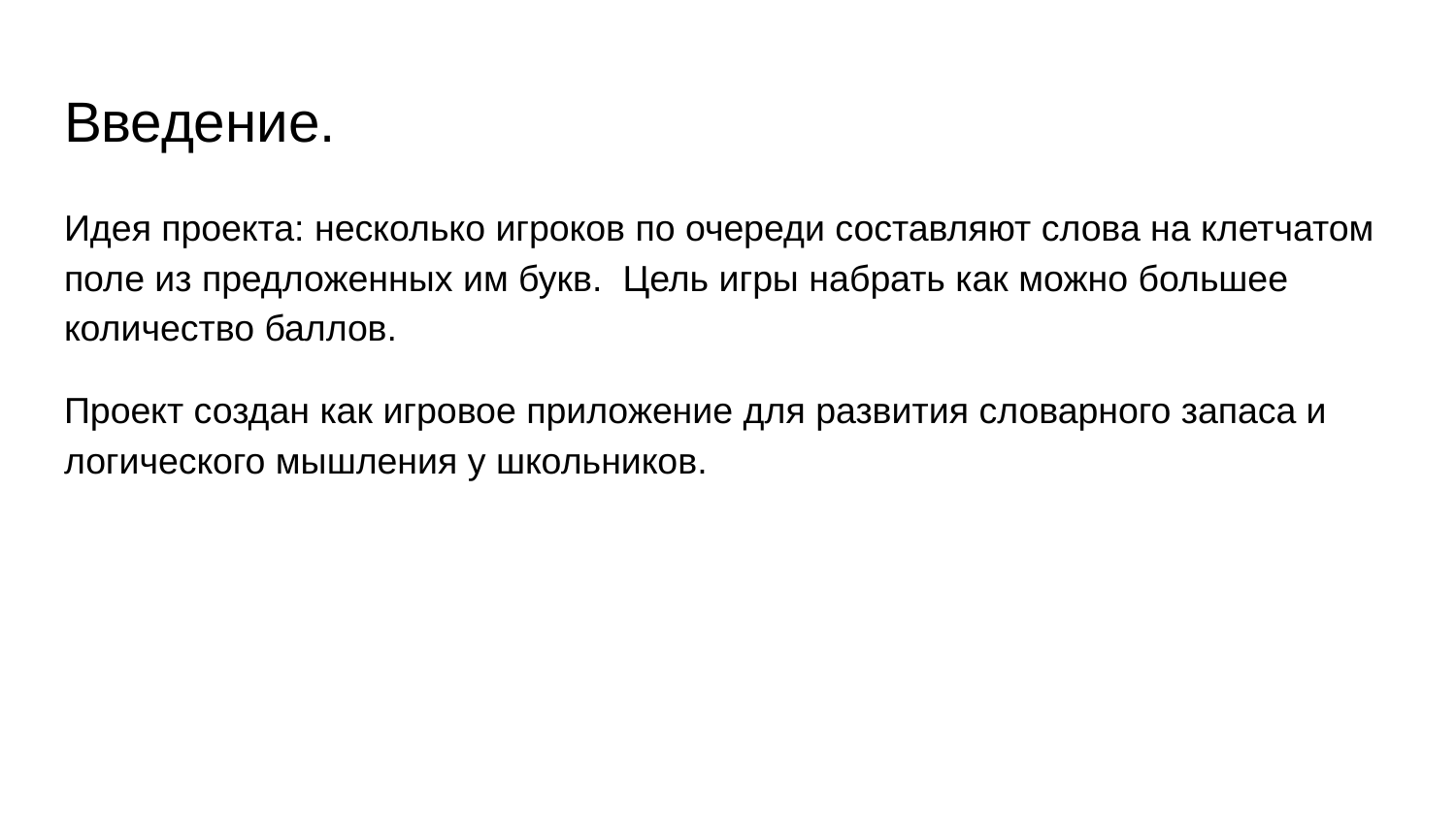

# Введение.
Идея проекта: несколько игроков по очереди составляют слова на клетчатом поле из предложенных им букв.  Цель игры набрать как можно большее количество баллов.
Проект создан как игровое приложение для развития словарного запаса и логического мышления у школьников.